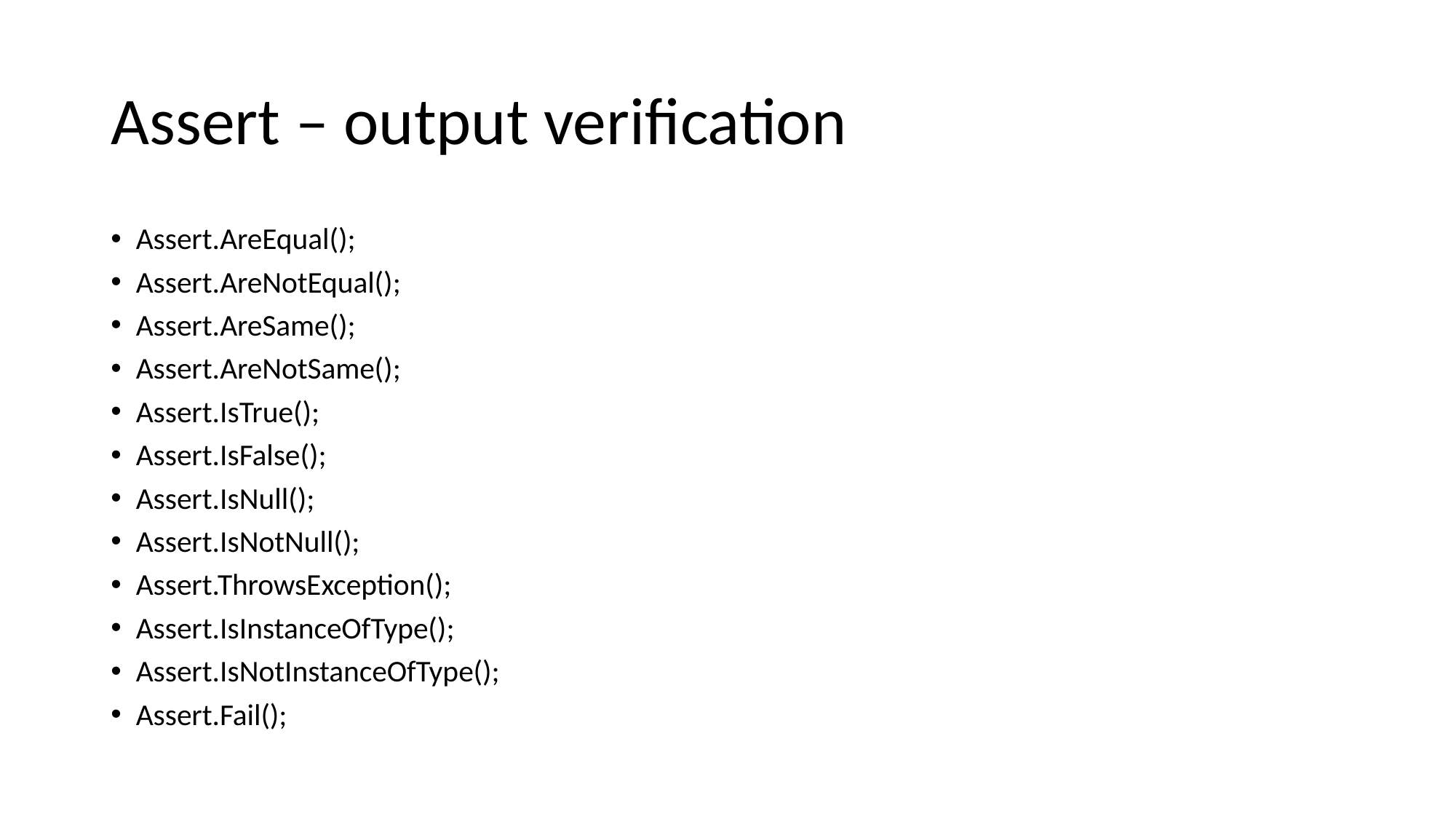

# Assert – output verification
Assert.AreEqual();
Assert.AreNotEqual();
Assert.AreSame();
Assert.AreNotSame();
Assert.IsTrue();
Assert.IsFalse();
Assert.IsNull();
Assert.IsNotNull();
Assert.ThrowsException();
Assert.IsInstanceOfType();
Assert.IsNotInstanceOfType();
Assert.Fail();